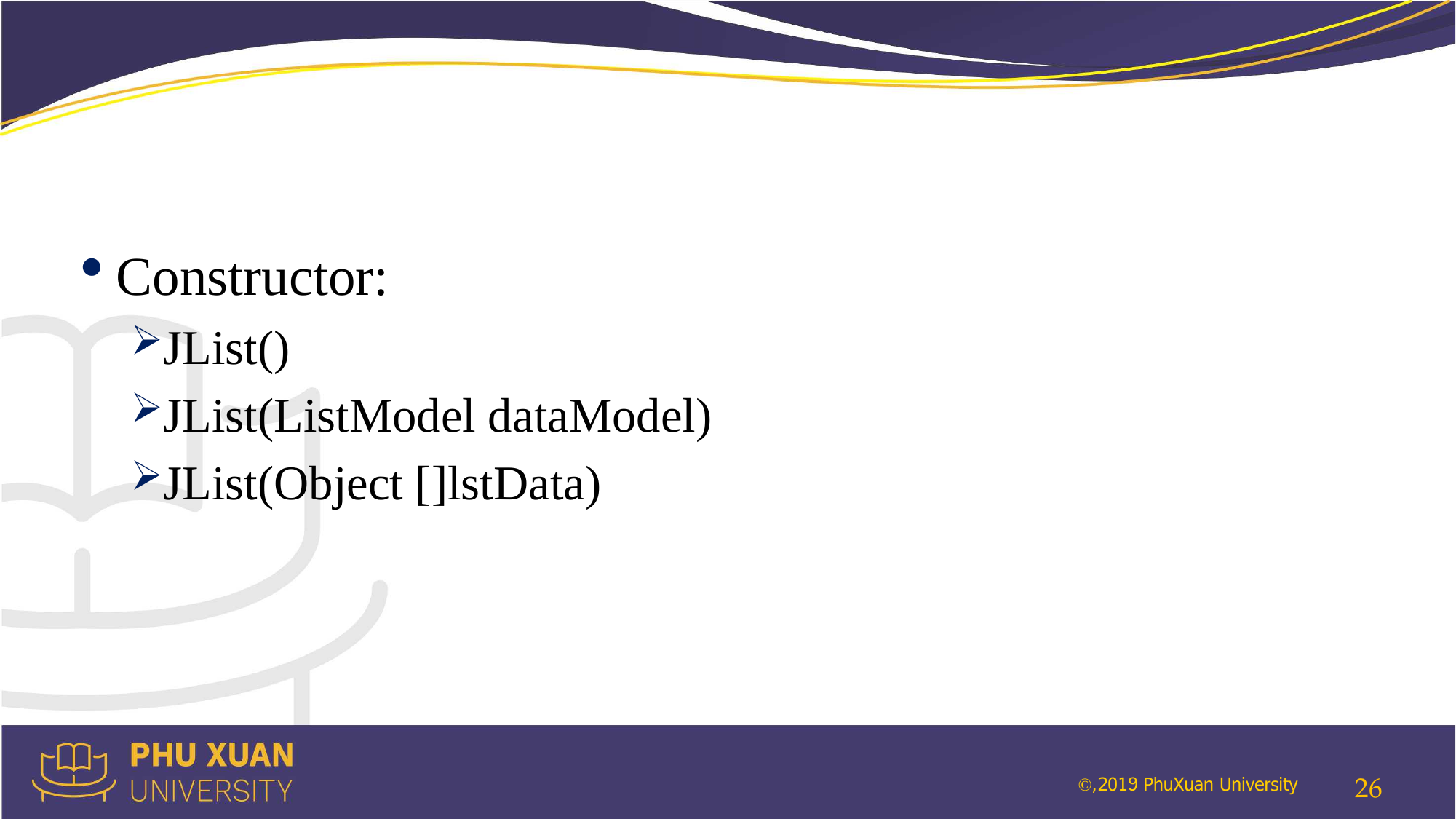

#
Constructor:
JList()
JList(ListModel dataModel)
JList(Object []lstData)

26